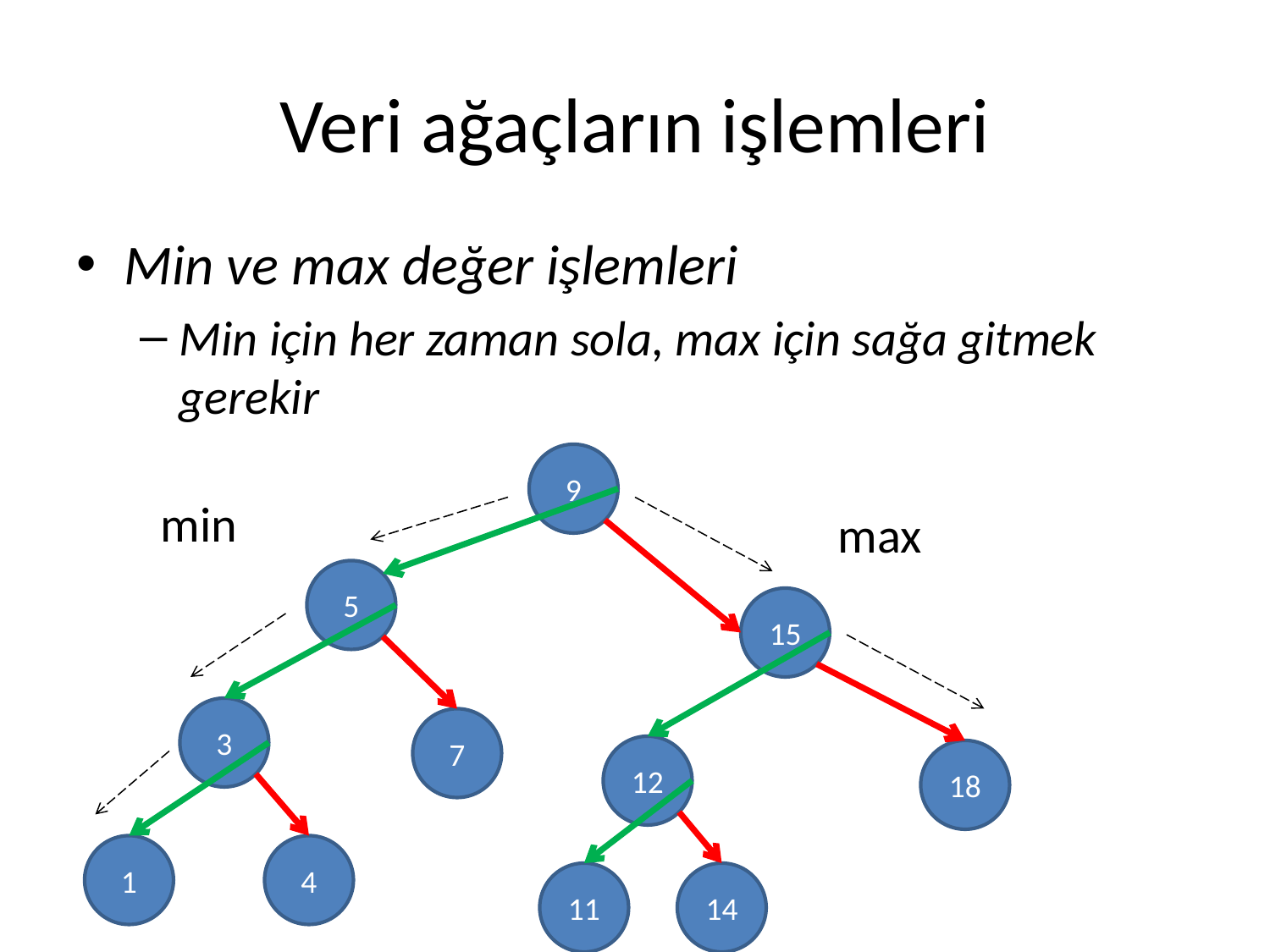

# Veri ağaçların işlemleri
Min ve max değer işlemleri
Min için her zaman sola, max için sağa gitmek gerekir
9
min
max
5
15
3
7
12
18
1
4
11
14